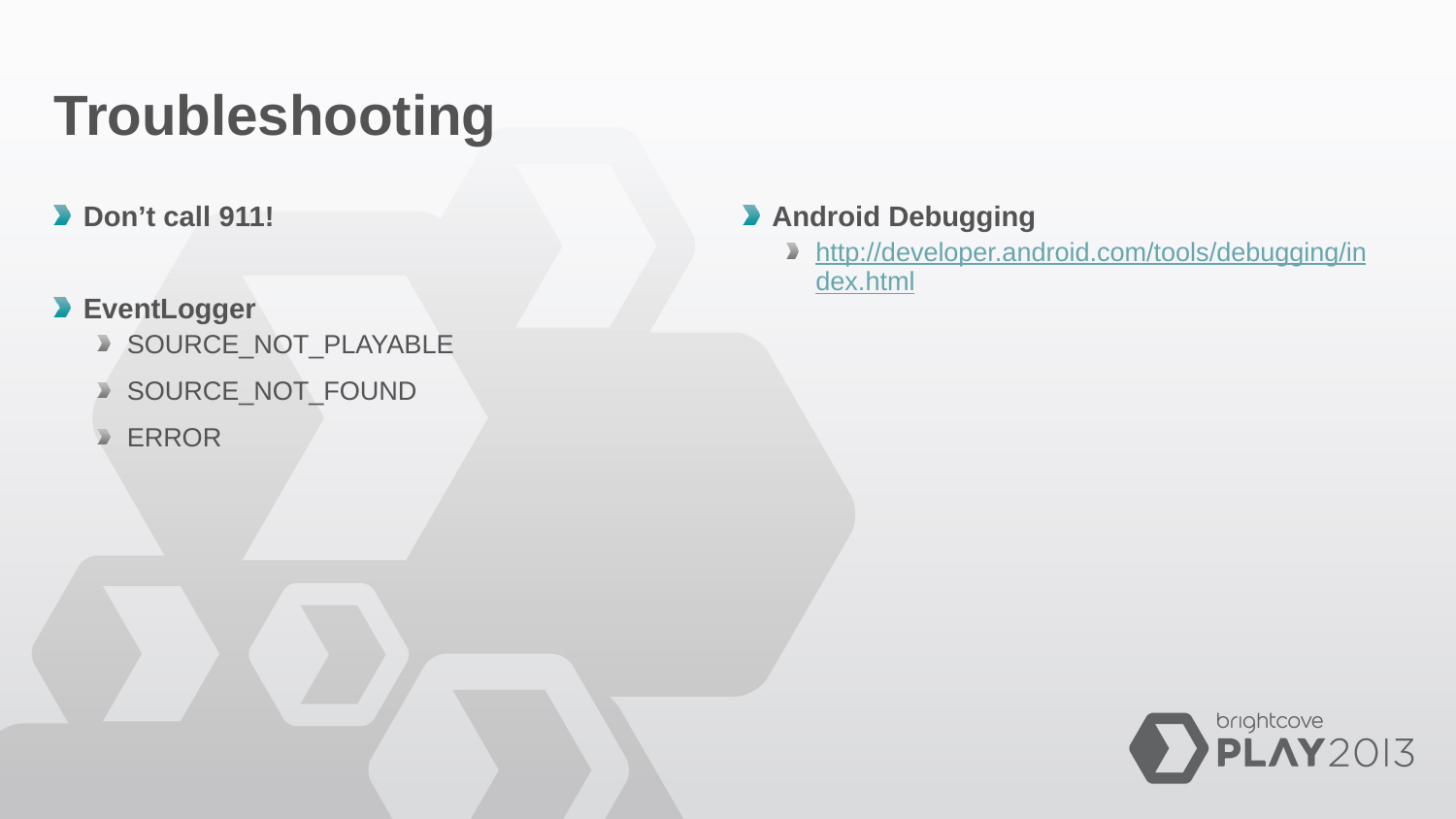

# Troubleshooting
Don’t call 911!

EventLogger
SOURCE_NOT_PLAYABLE
SOURCE_NOT_FOUND
ERROR

Android Debugging
http://developer.android.com/tools/debugging/index.html